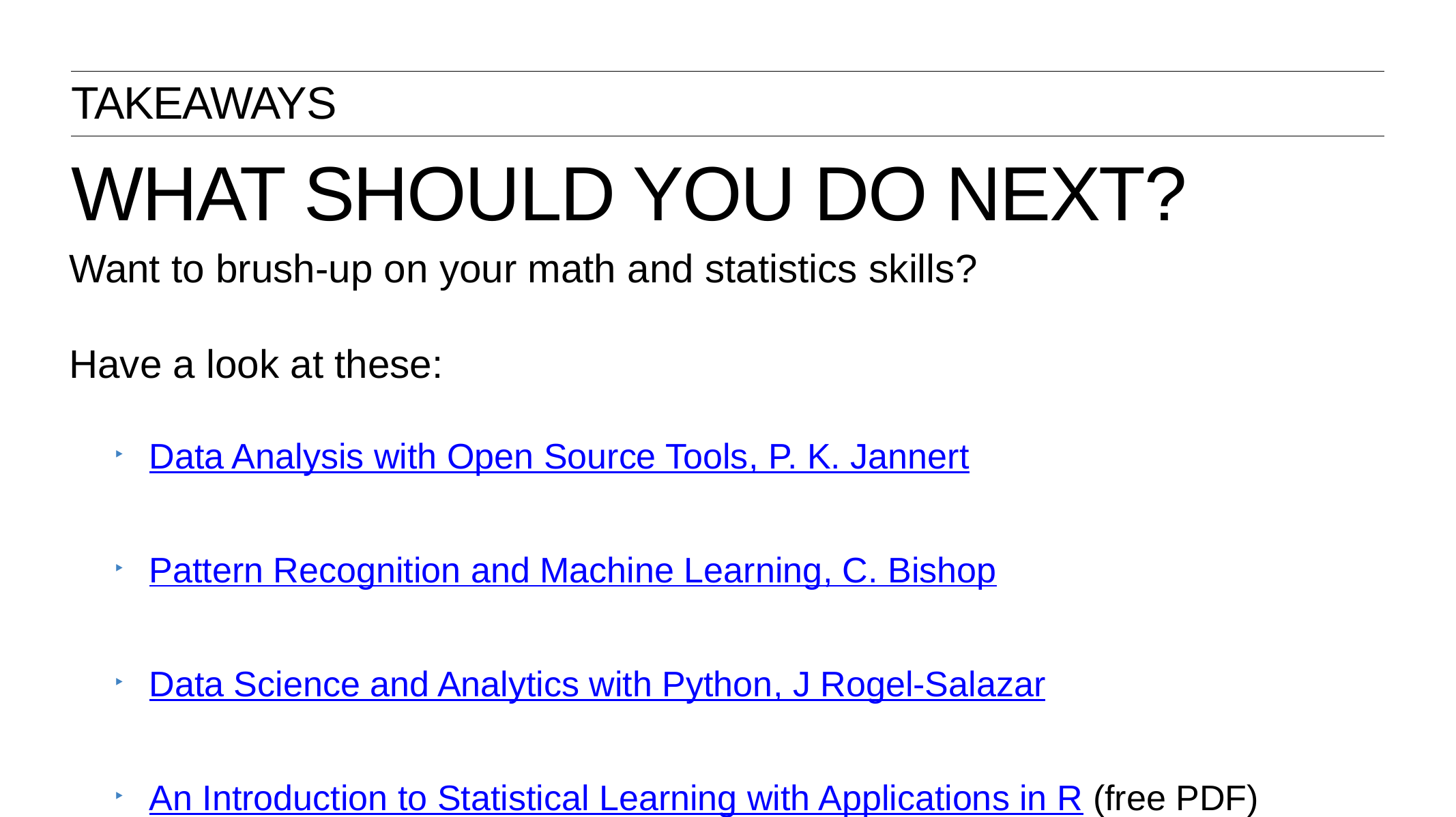

TAKEAWAYS
# What SHOULD YOU DO NEXT?
Want to brush-up on your math and statistics skills?
Have a look at these:
	Data Analysis with Open Source Tools, P. K. Jannert

	Pattern Recognition and Machine Learning, C. Bishop

	Data Science and Analytics with Python, J Rogel-Salazar

	An Introduction to Statistical Learning with Applications in R (free PDF)

	Elements of Statistical Learning (free PDF)